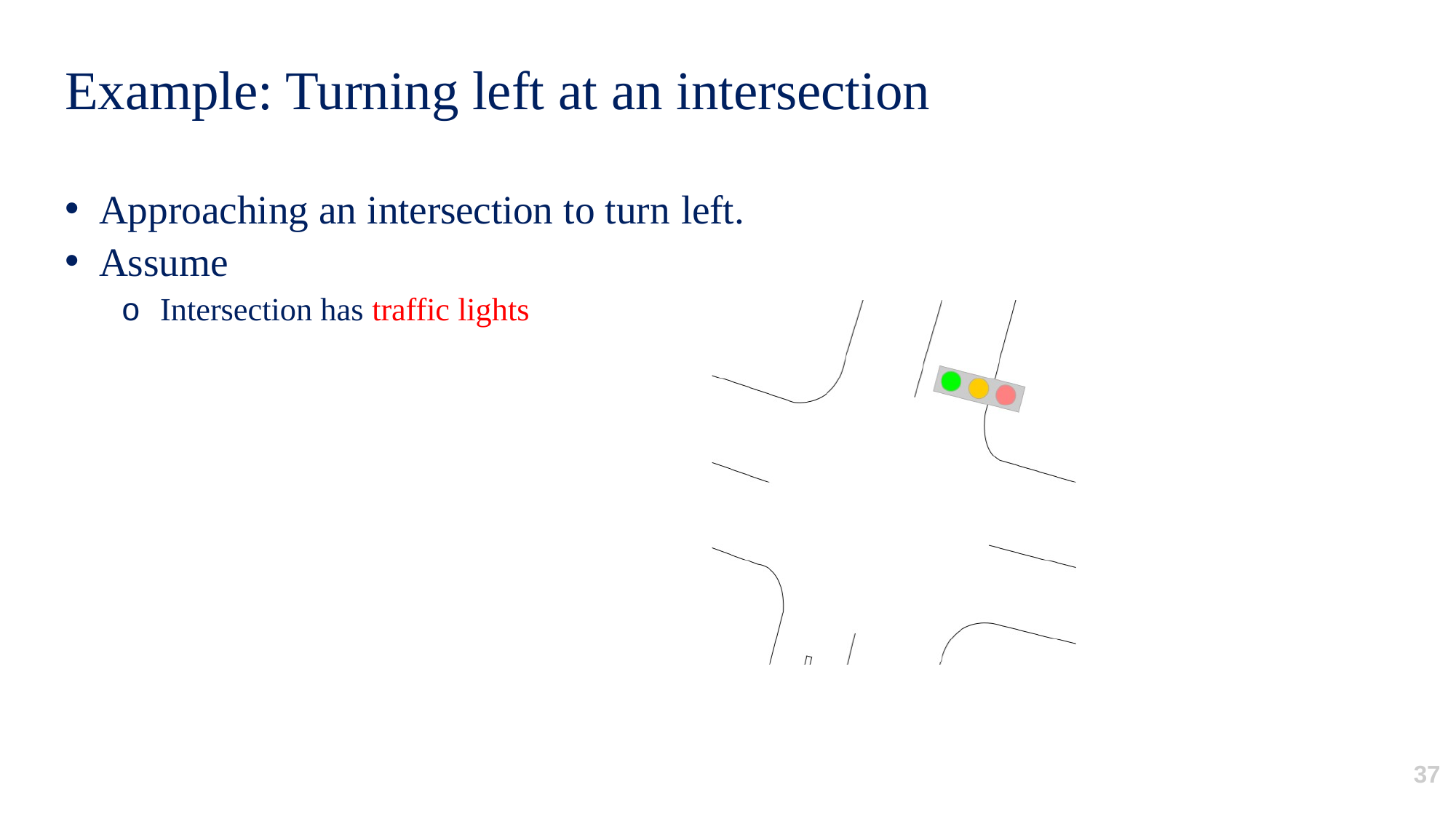

# Example: Turning left at an intersection
Approaching an intersection to turn left.
Assume
o Intersection has traffic lights

37